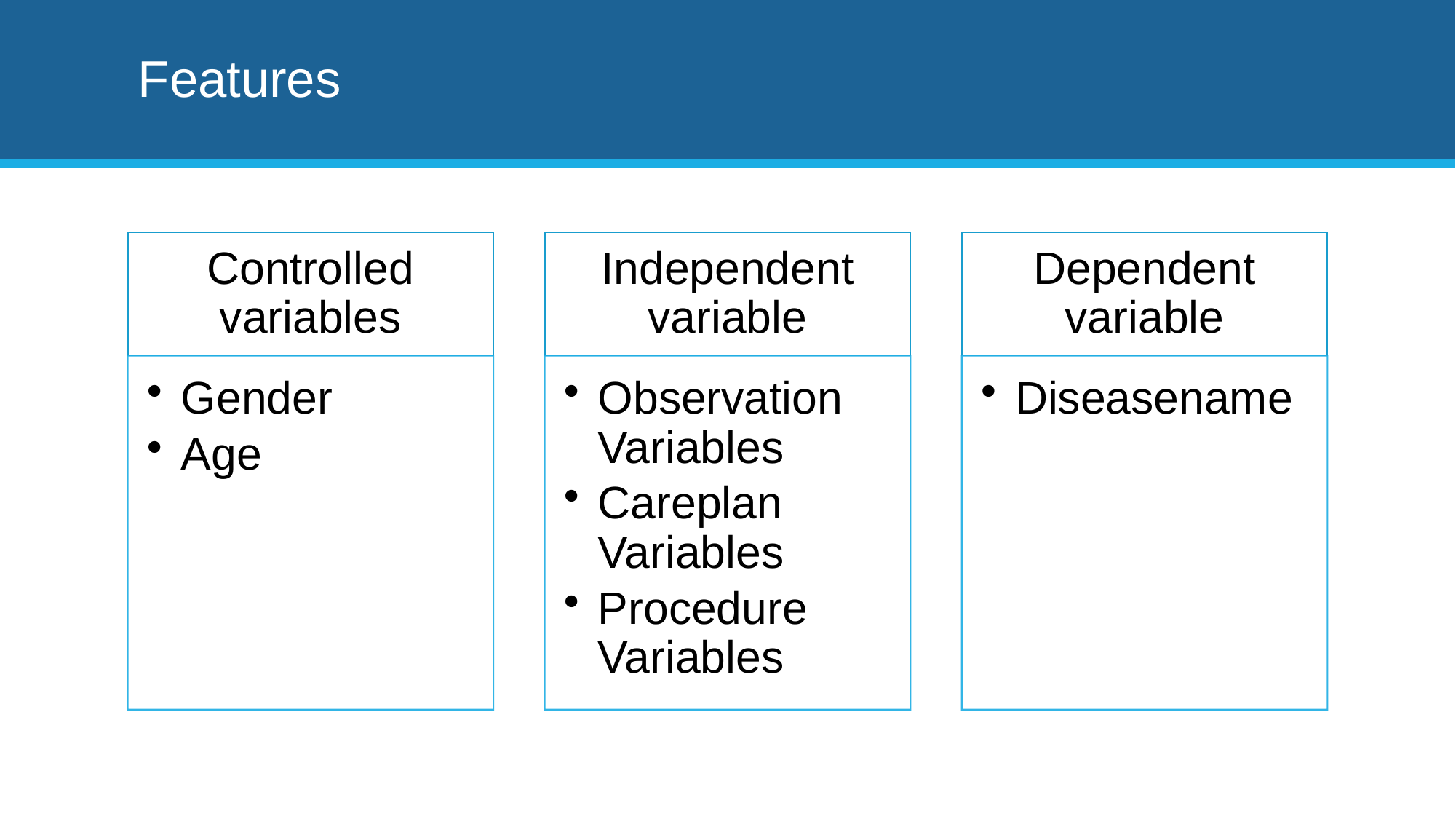

# Features
Controlled variables
Gender
Age
Independent variable
Observation Variables
Careplan Variables
Procedure Variables
Dependent variable
Diseasename